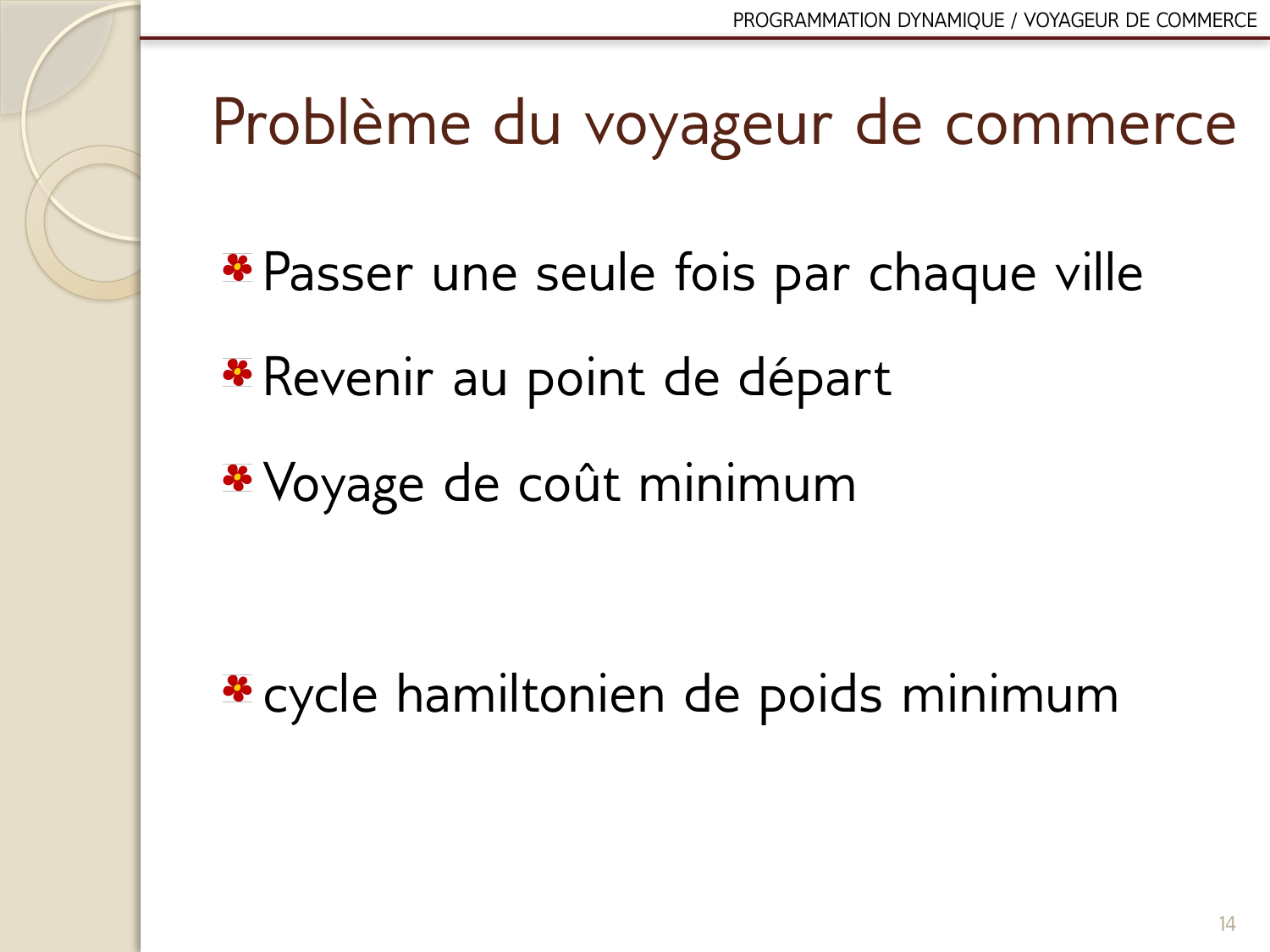

Programmation dynamique / Voyageur de commerce
# Problème du voyageur de commerce
Passer une seule fois par chaque ville
Revenir au point de départ
Voyage de coût minimum

cycle hamiltonien de poids minimum
14